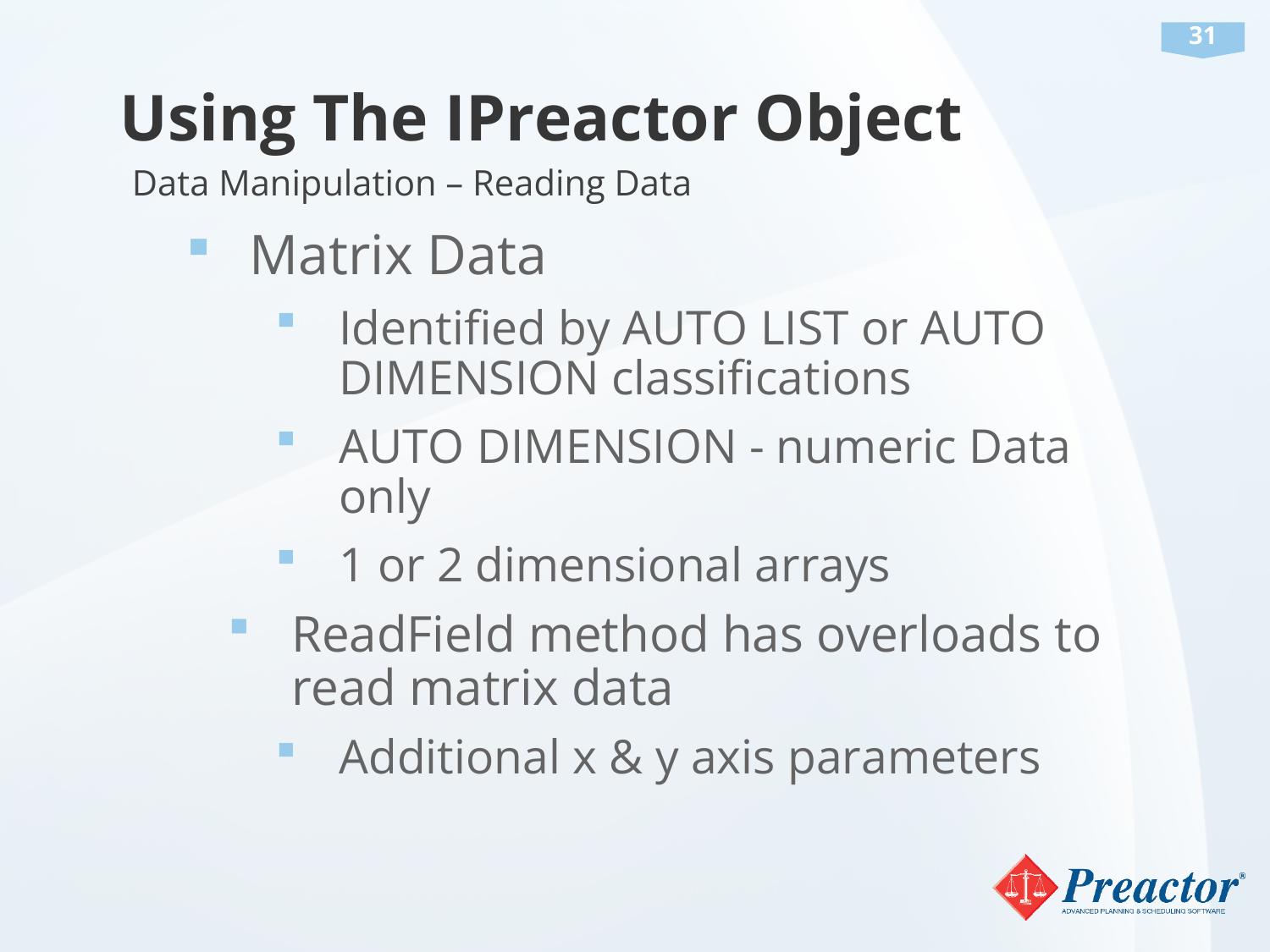

# Using The IPreactor Object
Data Manipulation – Reading Data

Matrix Data
Identified by AUTO LIST or AUTO DIMENSION classifications
AUTO DIMENSION - numeric Data only
1 or 2 dimensional arrays
ReadField method has overloads to read matrix data
Additional x & y axis parameters